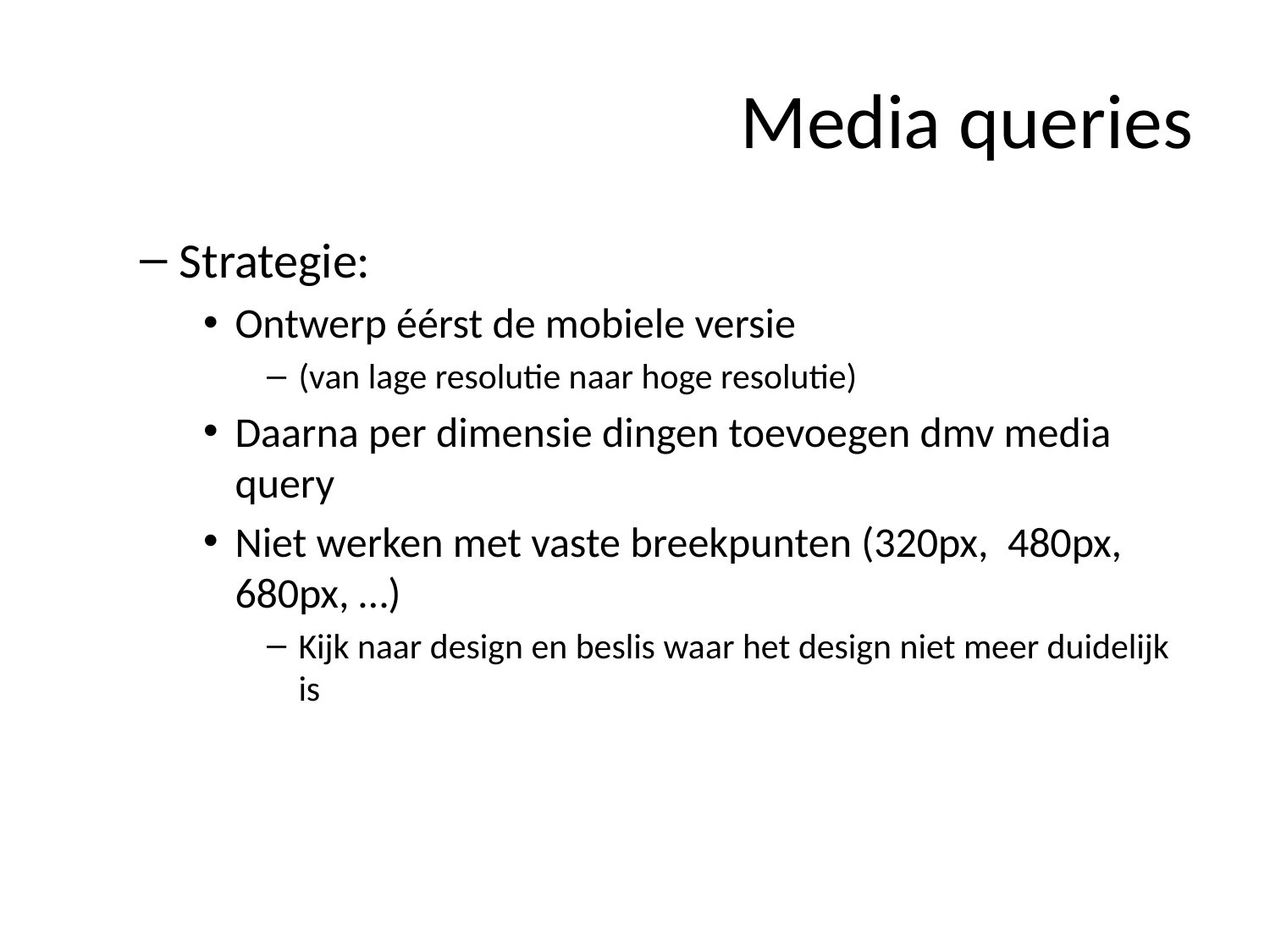

# Media queries
Strategie:
Ontwerp éérst de mobiele versie
(van lage resolutie naar hoge resolutie)
Daarna per dimensie dingen toevoegen dmv media query
Niet werken met vaste breekpunten (320px,  480px, 680px, …)
Kijk naar design en beslis waar het design niet meer duidelijk is